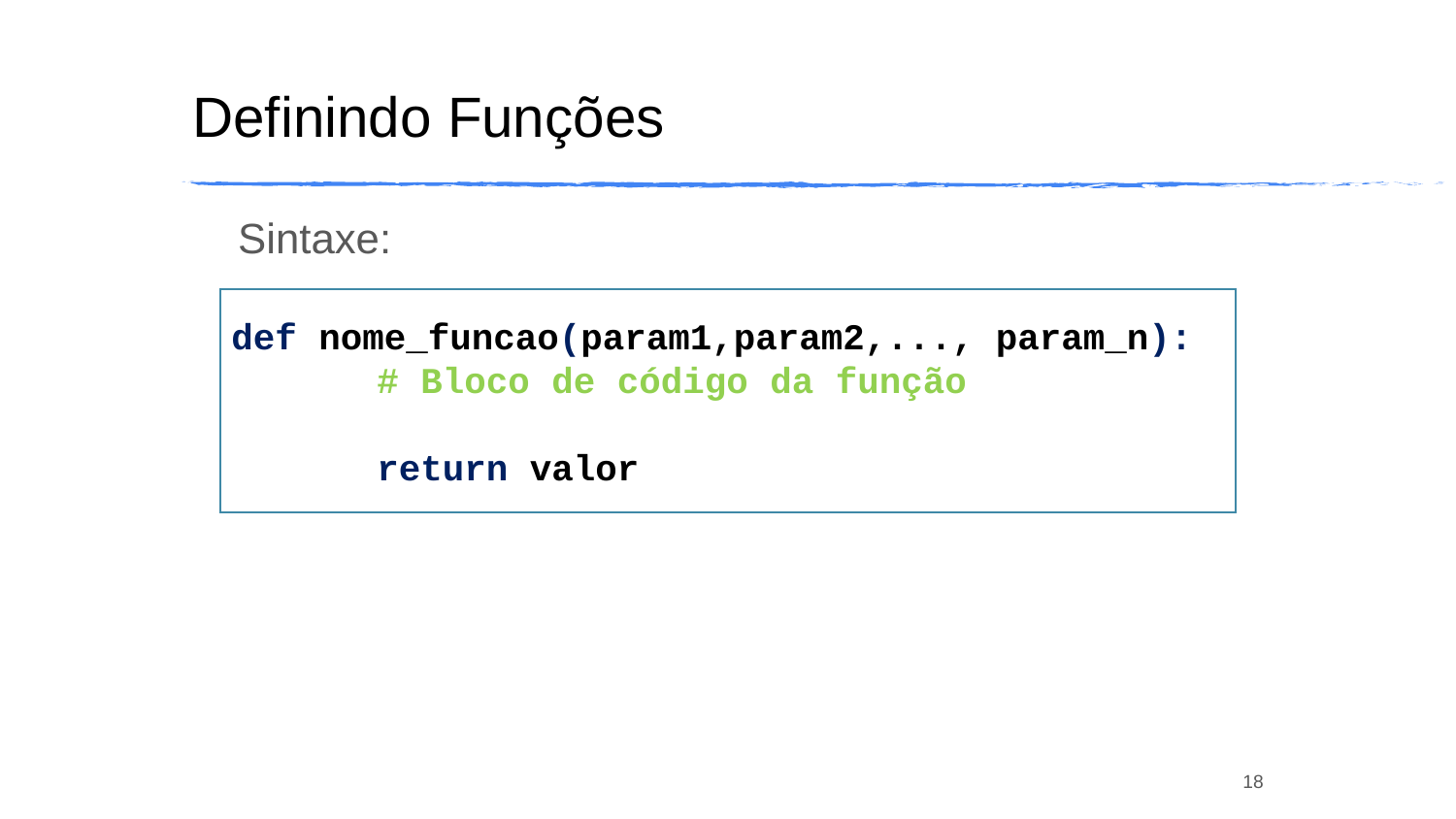

# Definindo Funções
Sintaxe:
def nome_funcao(param1,param2,..., param_n):
	# Bloco de código da função

	return valor
18